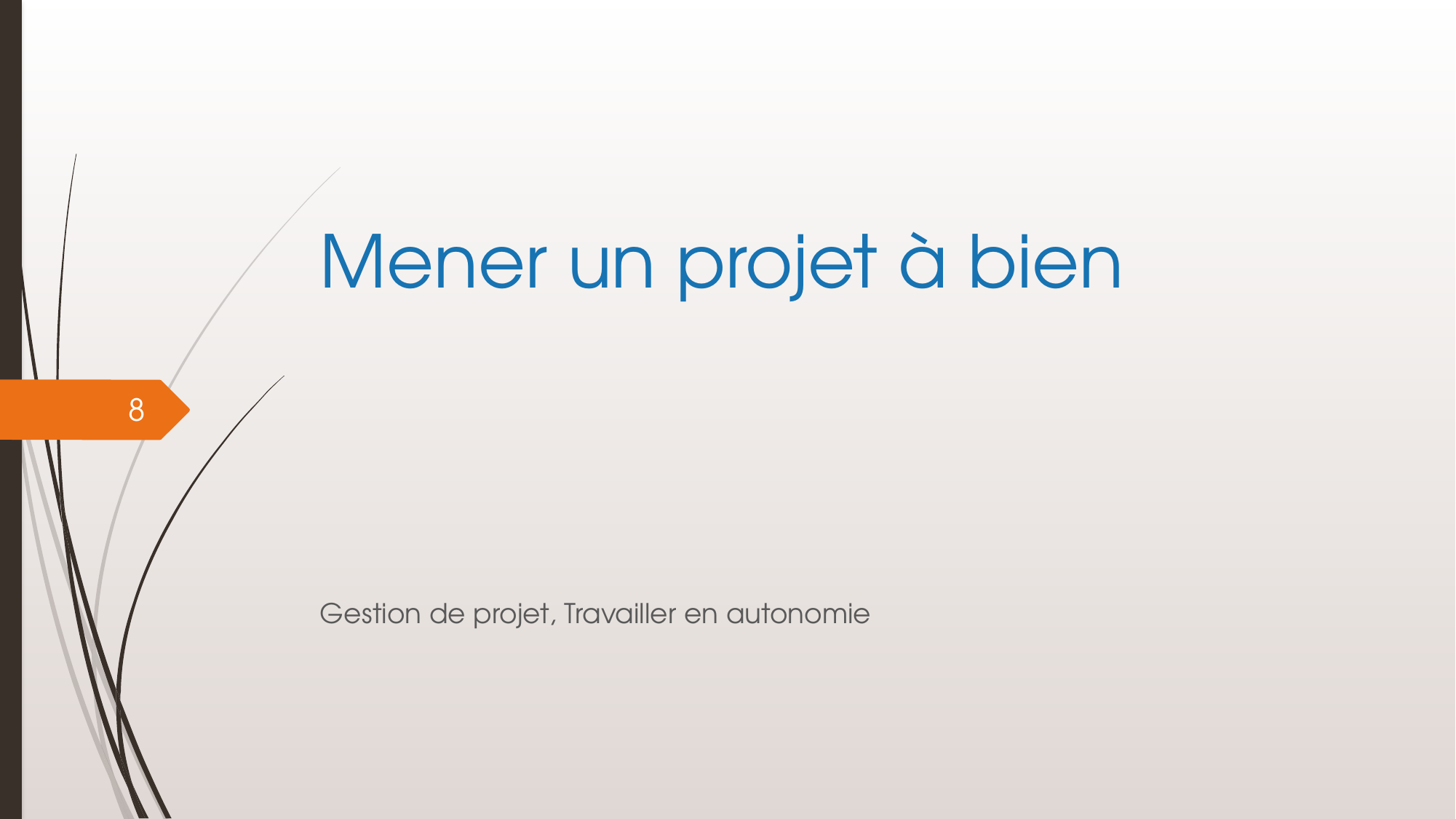

# Mener un projet à bien
8
Gestion de projet, Travailler en autonomie